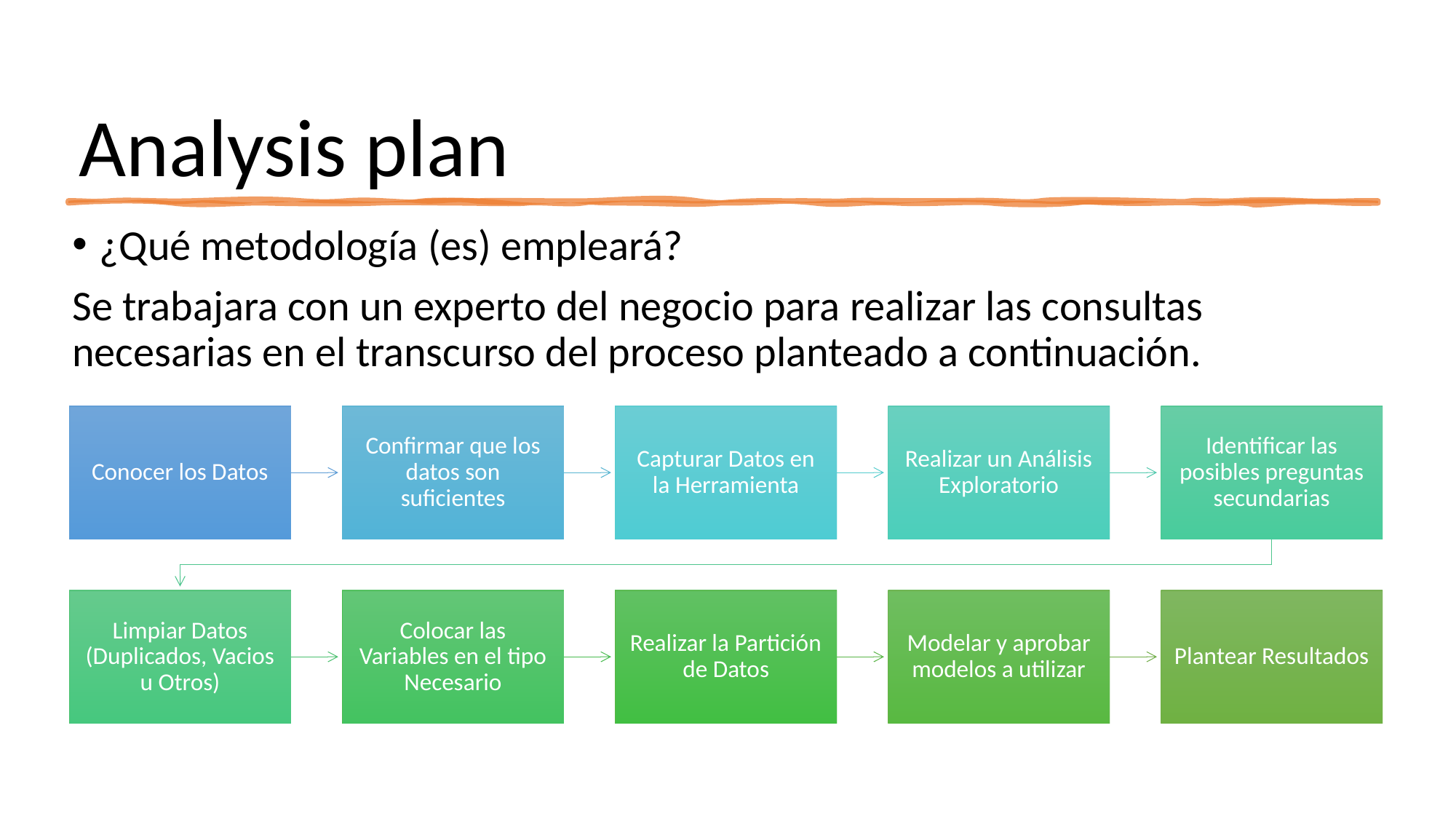

# Analysis plan

¿Qué metodología (es) empleará?
Se trabajara con un experto del negocio para realizar las consultas necesarias en el transcurso del proceso planteado a continuación.

Conocer los Datos

Confirmar que los datos son suficientes

Capturar Datos en la Herramienta

Realizar un Análisis Exploratorio

Identificar las posibles preguntas secundarias

Limpiar Datos (Duplicados, Vacios u Otros)

Colocar las Variables en el tipo Necesario

Realizar la Partición de Datos

Modelar y aprobar modelos a utilizar
Plantear Resultados